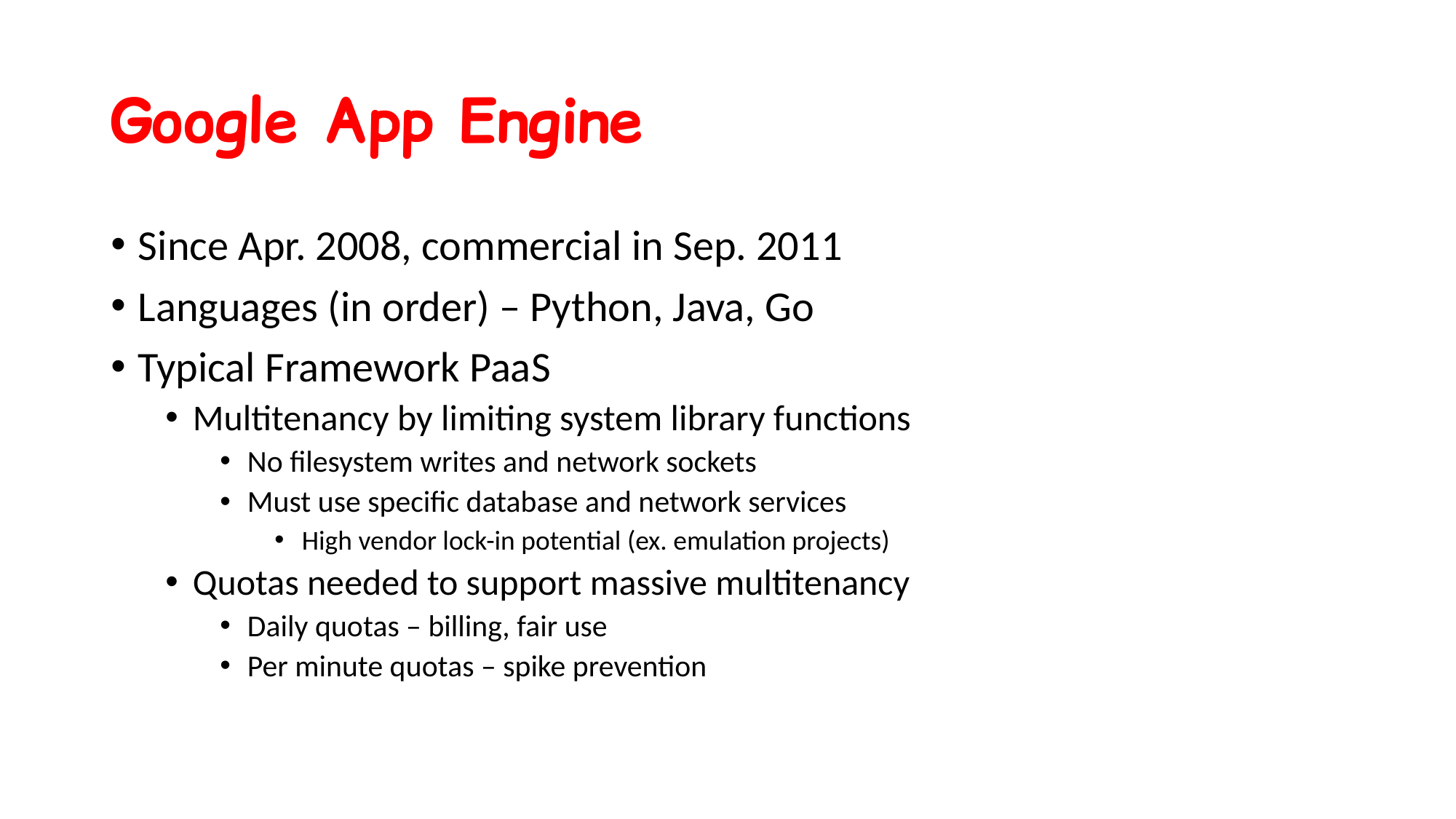

# Google App Engine
Since Apr. 2008, commercial in Sep. 2011
Languages (in order) – Python, Java, Go
Typical Framework PaaS
Multitenancy by limiting system library functions
No filesystem writes and network sockets
Must use specific database and network services
High vendor lock-in potential (ex. emulation projects)
Quotas needed to support massive multitenancy
Daily quotas – billing, fair use
Per minute quotas – spike prevention